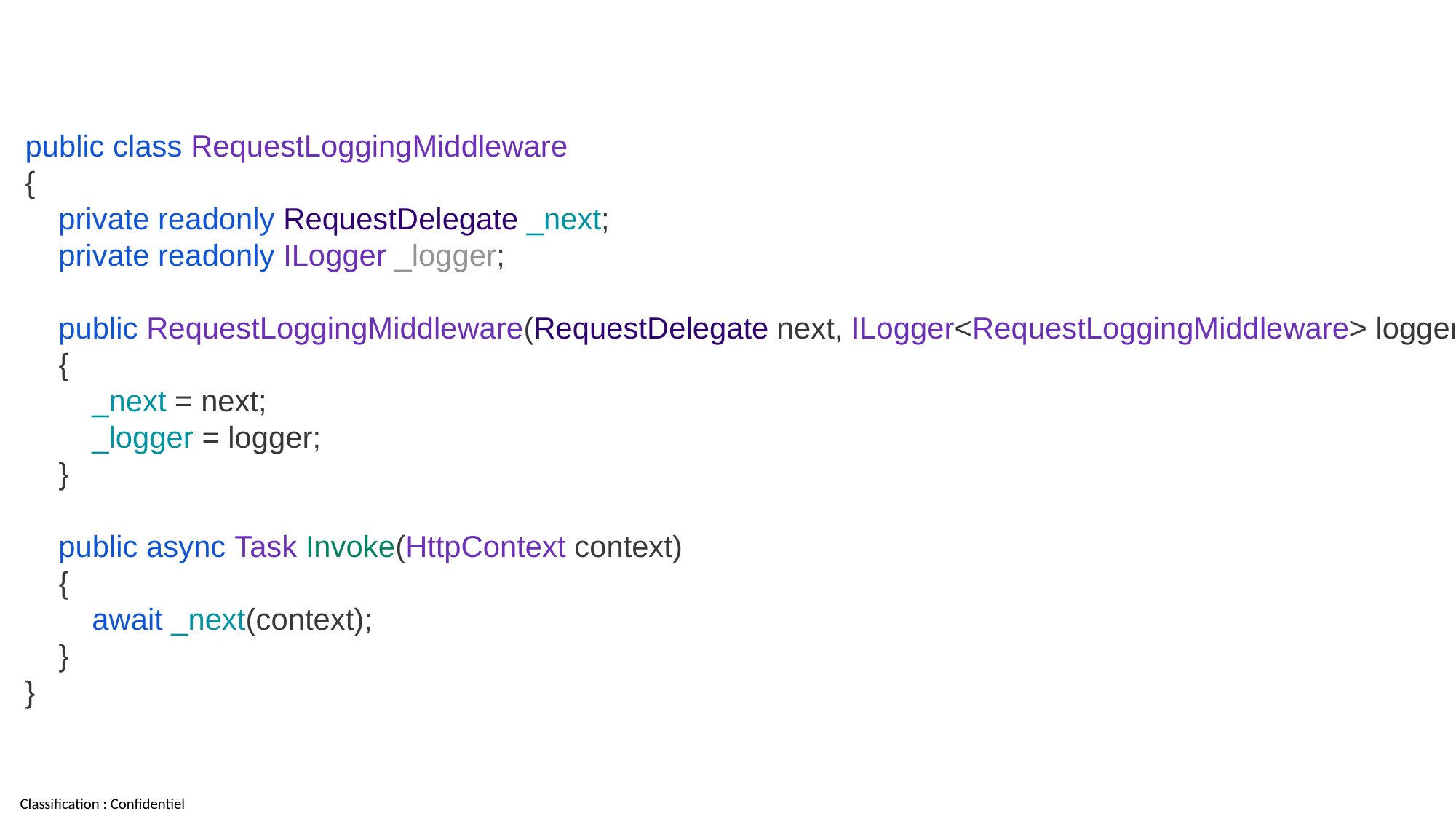

public class RequestLoggingMiddleware
{
    private readonly RequestDelegate _next;
    private readonly ILogger _logger;
    public RequestLoggingMiddleware(RequestDelegate next, ILogger<RequestLoggingMiddleware> logger)
    {
        _next = next;
        _logger = logger;
    }
    public async Task Invoke(HttpContext context)
    {
        await _next(context);
    }
}